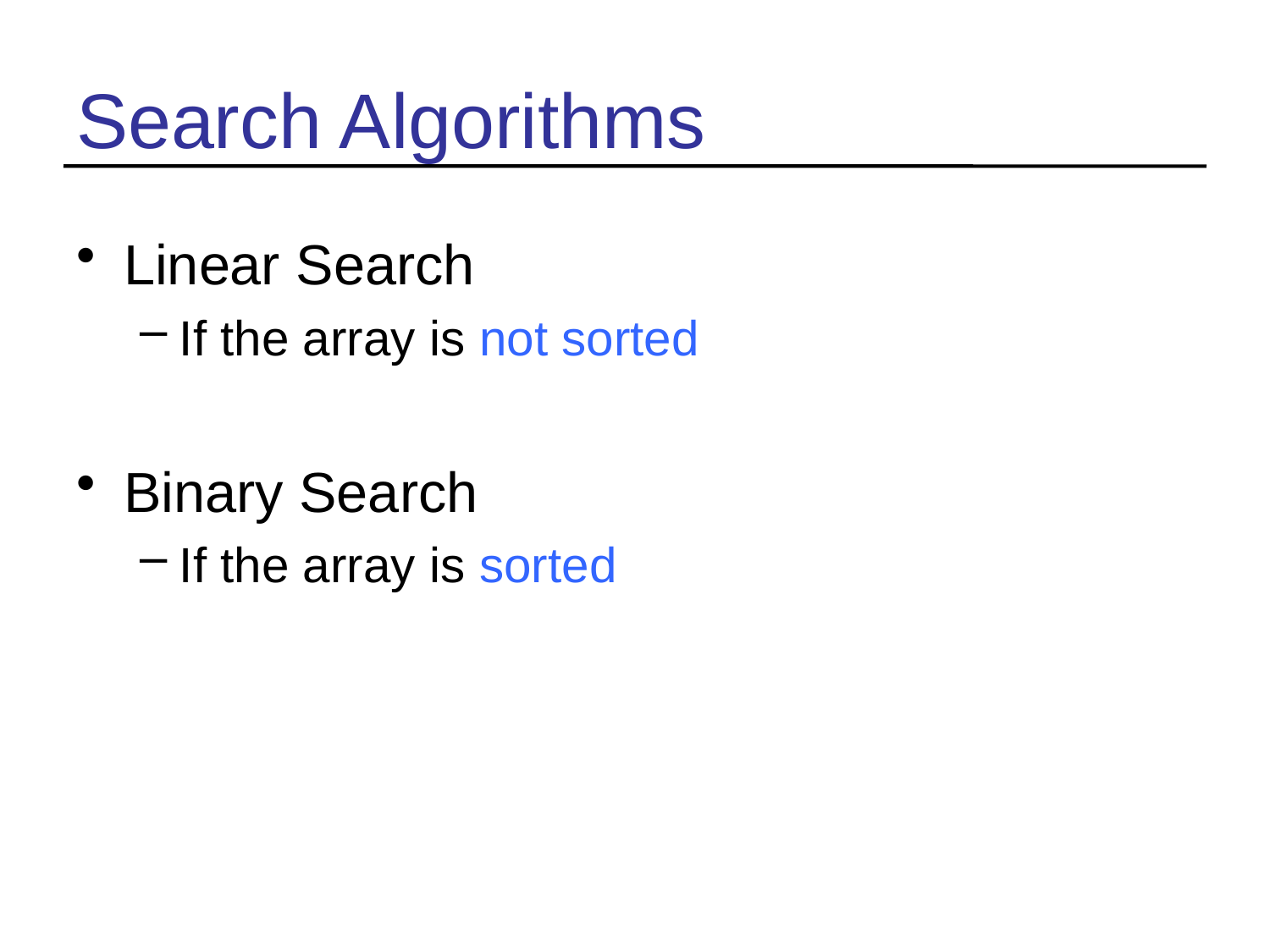

# Search Algorithms
Linear Search
If the array is not sorted

Binary Search
If the array is sorted